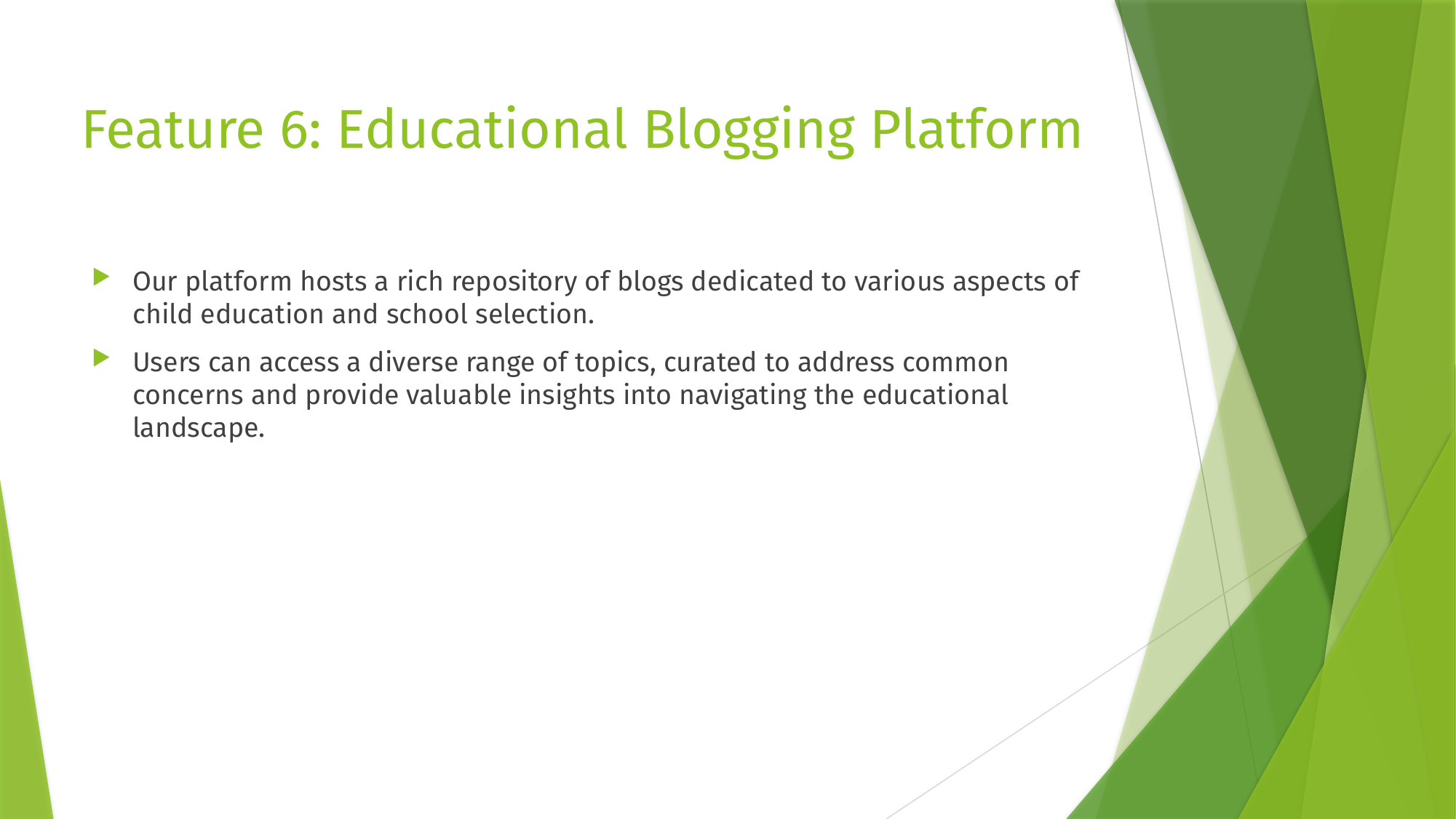

# Feature 6: Educational Blogging Platform
Our platform hosts a rich repository of blogs dedicated to various aspects of child education and school selection.
Users can access a diverse range of topics, curated to address common concerns and provide valuable insights into navigating the educational landscape.